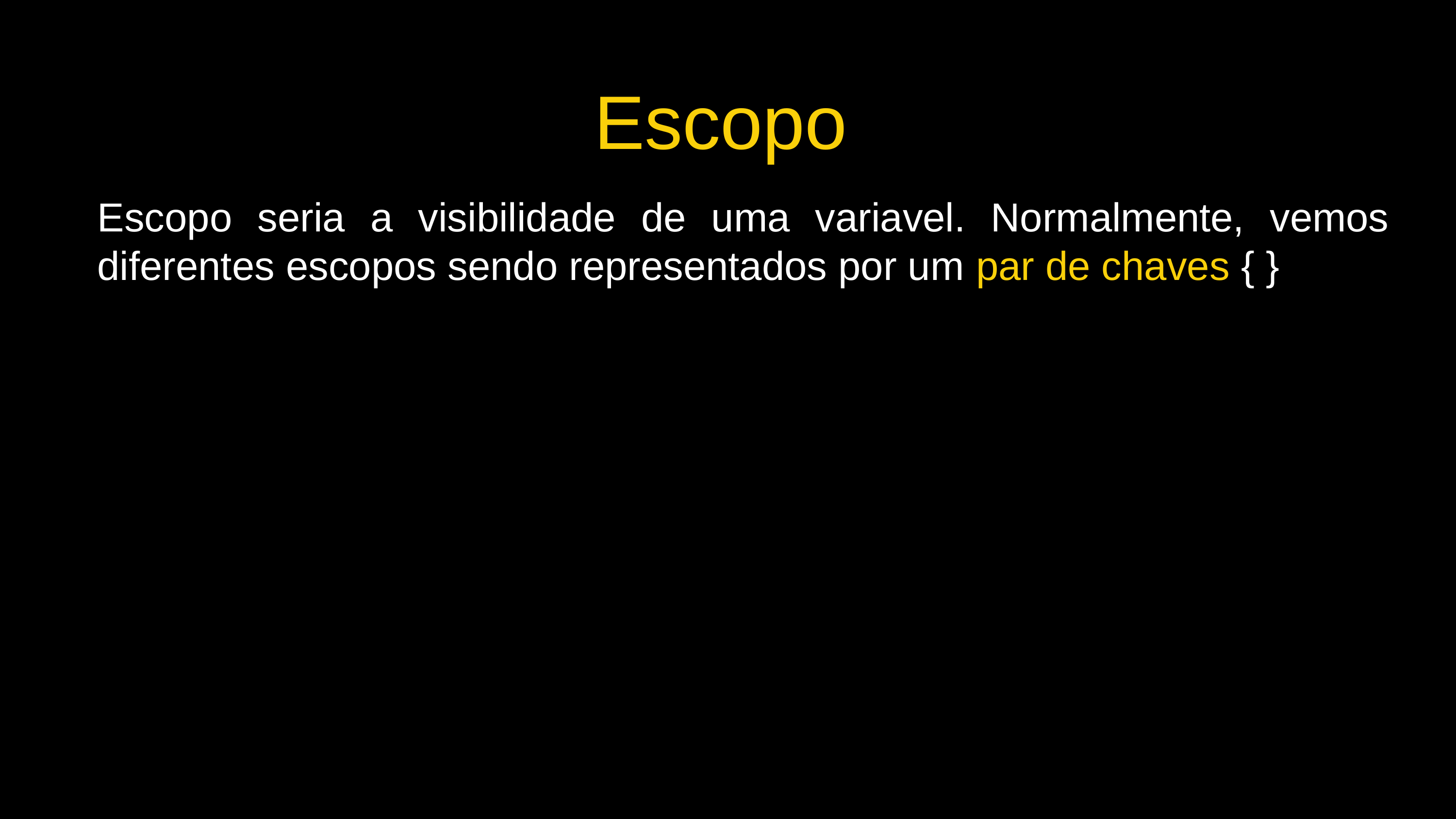

Escopo
Escopo seria a visibilidade de uma variavel. Normalmente, vemos diferentes escopos sendo representados por um par de chaves { }